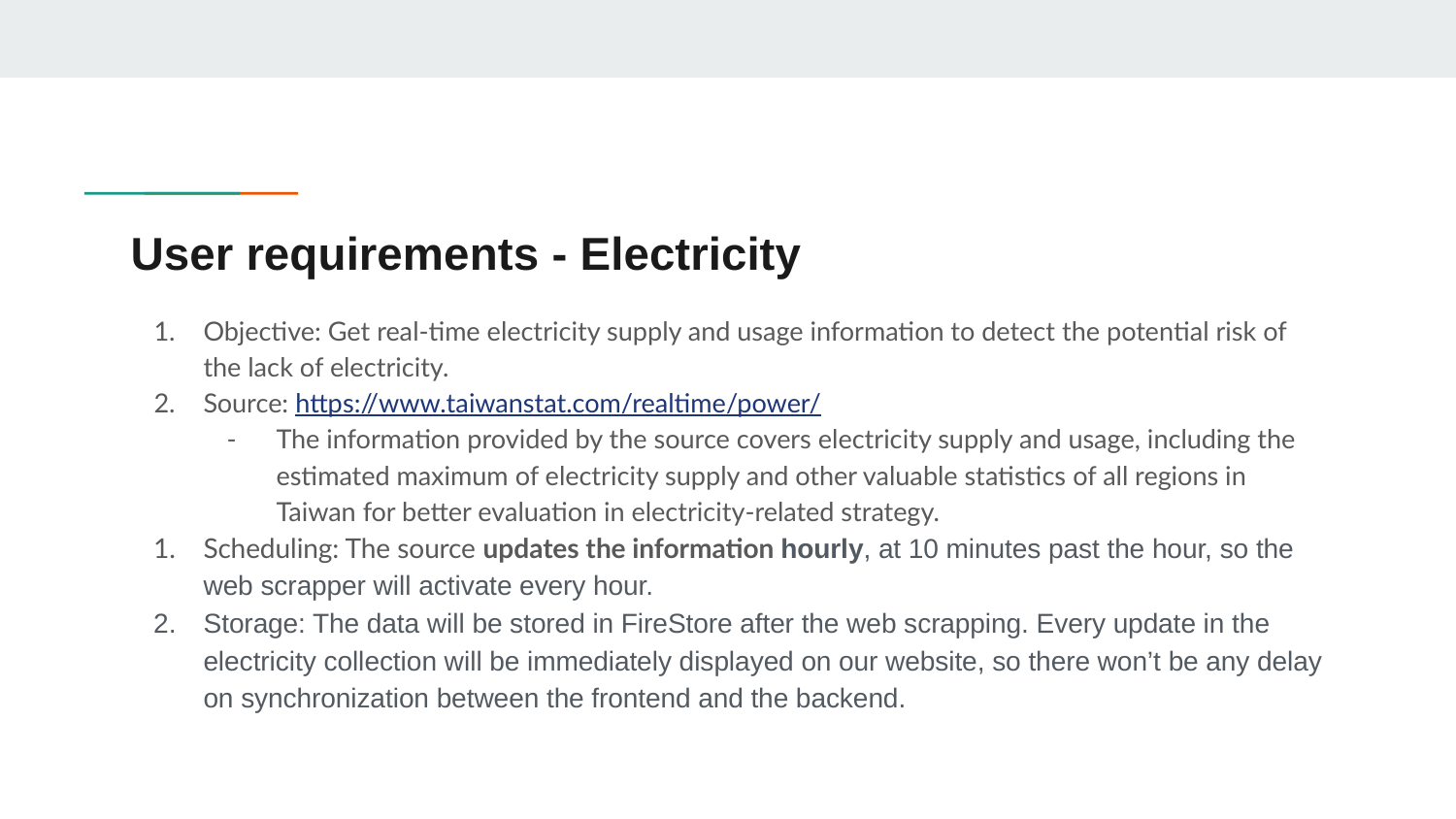

# User requirements - Electricity
Objective: Get real-time electricity supply and usage information to detect the potential risk of the lack of electricity.
Source: https://www.taiwanstat.com/realtime/power/
The information provided by the source covers electricity supply and usage, including the estimated maximum of electricity supply and other valuable statistics of all regions in Taiwan for better evaluation in electricity-related strategy.
Scheduling: The source updates the information hourly, at 10 minutes past the hour, so the web scrapper will activate every hour.
Storage: The data will be stored in FireStore after the web scrapping. Every update in the electricity collection will be immediately displayed on our website, so there won’t be any delay on synchronization between the frontend and the backend.